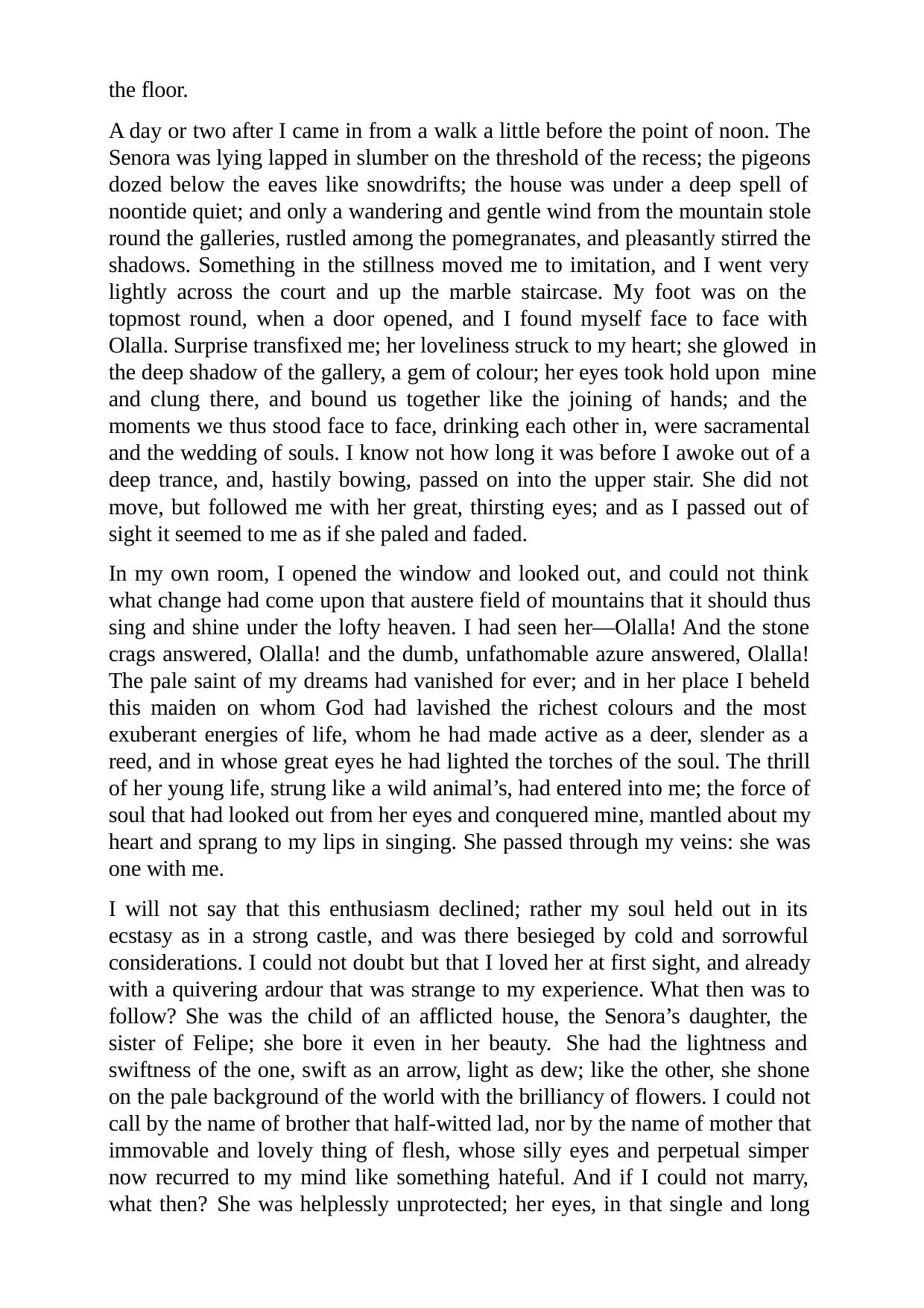

the floor.
A day or two after I came in from a walk a little before the point of noon. The  Senora was lying lapped in slumber on the threshold of the recess; the pigeons  dozed below the eaves like snowdrifts; the house was under a deep spell of  noontide quiet; and only a wandering and gentle wind from the mountain stole  round the galleries, rustled among the pomegranates, and pleasantly stirred the  shadows. Something in the stillness moved me to imitation, and I went very  lightly across the court and up the marble staircase. My foot was on the  topmost round, when a door opened, and I found myself face to face with  Olalla. Surprise transfixed me; her loveliness struck to my heart; she glowed  in the deep shadow of the gallery, a gem of colour; her eyes took hold upon  mine and clung there, and bound us together like the joining of hands; and the  moments we thus stood face to face, drinking each other in, were sacramental  and the wedding of souls. I know not how long it was before I awoke out of a  deep trance, and, hastily bowing, passed on into the upper stair. She did not  move, but followed me with her great, thirsting eyes; and as I passed out of  sight it seemed to me as if she paled and faded.
In my own room, I opened the window and looked out, and could not think  what change had come upon that austere field of mountains that it should thus  sing and shine under the lofty heaven. I had seen her—Olalla! And the stone  crags answered, Olalla! and the dumb, unfathomable azure answered, Olalla!  The pale saint of my dreams had vanished for ever; and in her place I beheld  this maiden on whom God had lavished the richest colours and the most  exuberant energies of life, whom he had made active as a deer, slender as a  reed, and in whose great eyes he had lighted the torches of the soul. The thrill  of her young life, strung like a wild animal’s, had entered into me; the force of  soul that had looked out from her eyes and conquered mine, mantled about my  heart and sprang to my lips in singing. She passed through my veins: she was  one with me.
I will not say that this enthusiasm declined; rather my soul held out in its  ecstasy as in a strong castle, and was there besieged by cold and sorrowful  considerations. I could not doubt but that I loved her at first sight, and already  with a quivering ardour that was strange to my experience. What then was to  follow? She was the child of an afflicted house, the Senora’s daughter, the  sister of Felipe; she bore it even in her beauty. She had the lightness and  swiftness of the one, swift as an arrow, light as dew; like the other, she shone  on the pale background of the world with the brilliancy of flowers. I could not  call by the name of brother that half-witted lad, nor by the name of mother that  immovable and lovely thing of flesh, whose silly eyes and perpetual simper  now recurred to my mind like something hateful. And if I could not marry,  what then? She was helplessly unprotected; her eyes, in that single and long